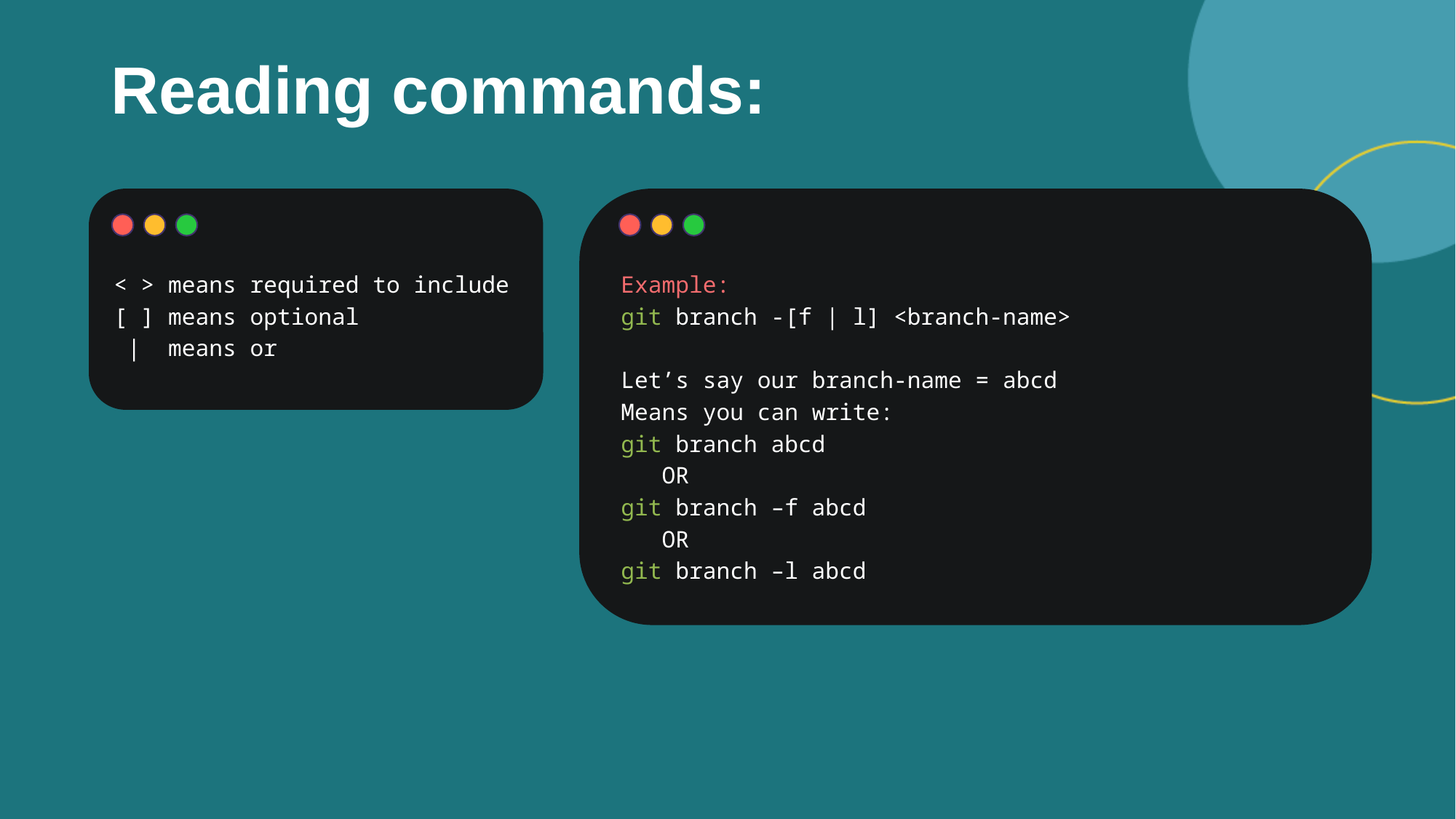

# Reading commands:

< > means required to include
[ ] means optional
 |  means or

Example:
git branch -[f | l] <branch-name>

Let’s say our branch-name = abcd
Means you can write:
git branch abcd
   OR
git branch –f abcd
   OR
git branch –l abcd